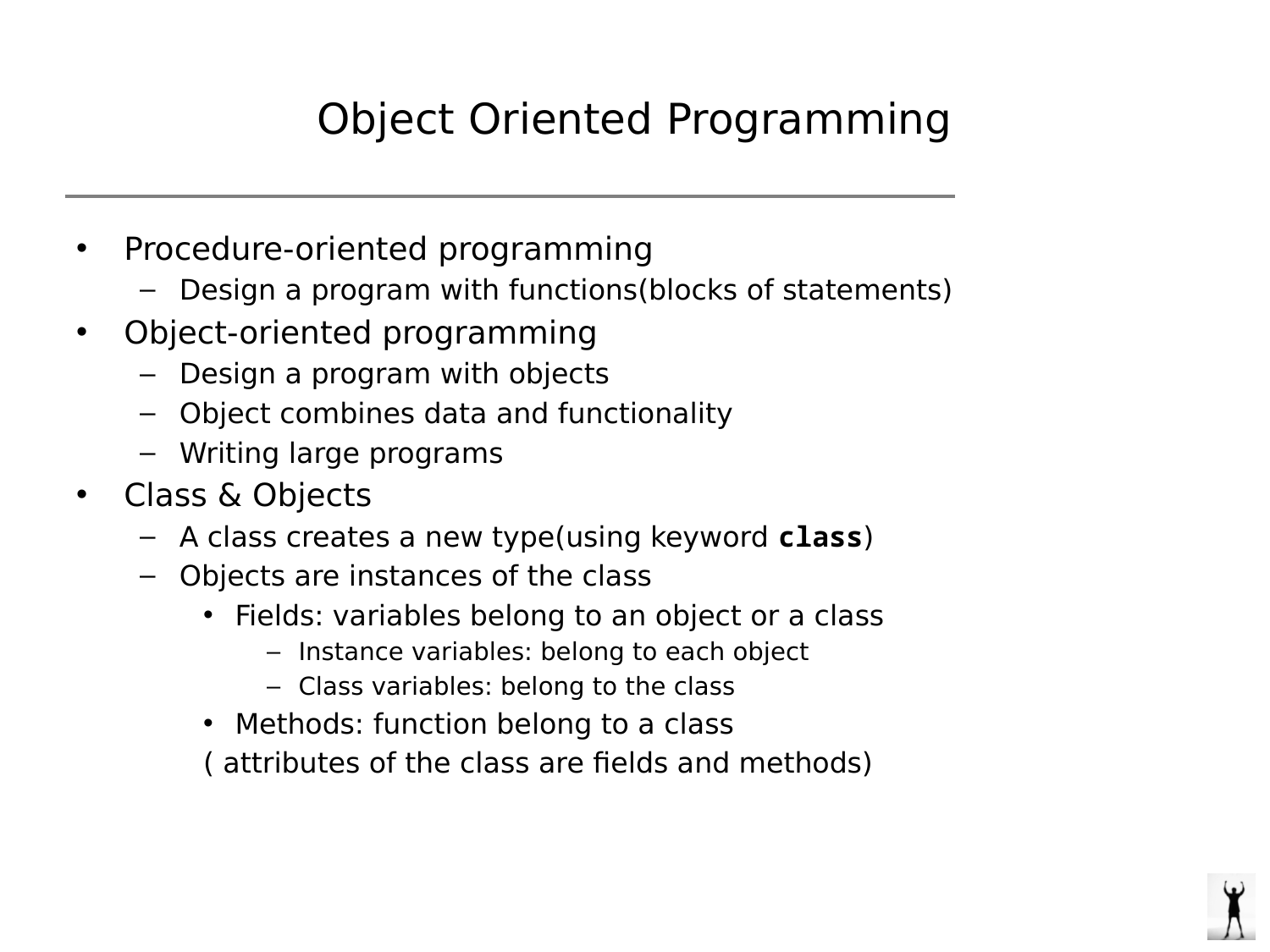

# Object Oriented Programming
Procedure-oriented programming
Design a program with functions(blocks of statements)
Object-oriented programming
Design a program with objects
Object combines data and functionality
Writing large programs
Class & Objects
A class creates a new type(using keyword class)
Objects are instances of the class
Fields: variables belong to an object or a class
Instance variables: belong to each object
Class variables: belong to the class
Methods: function belong to a class
( attributes of the class are fields and methods)